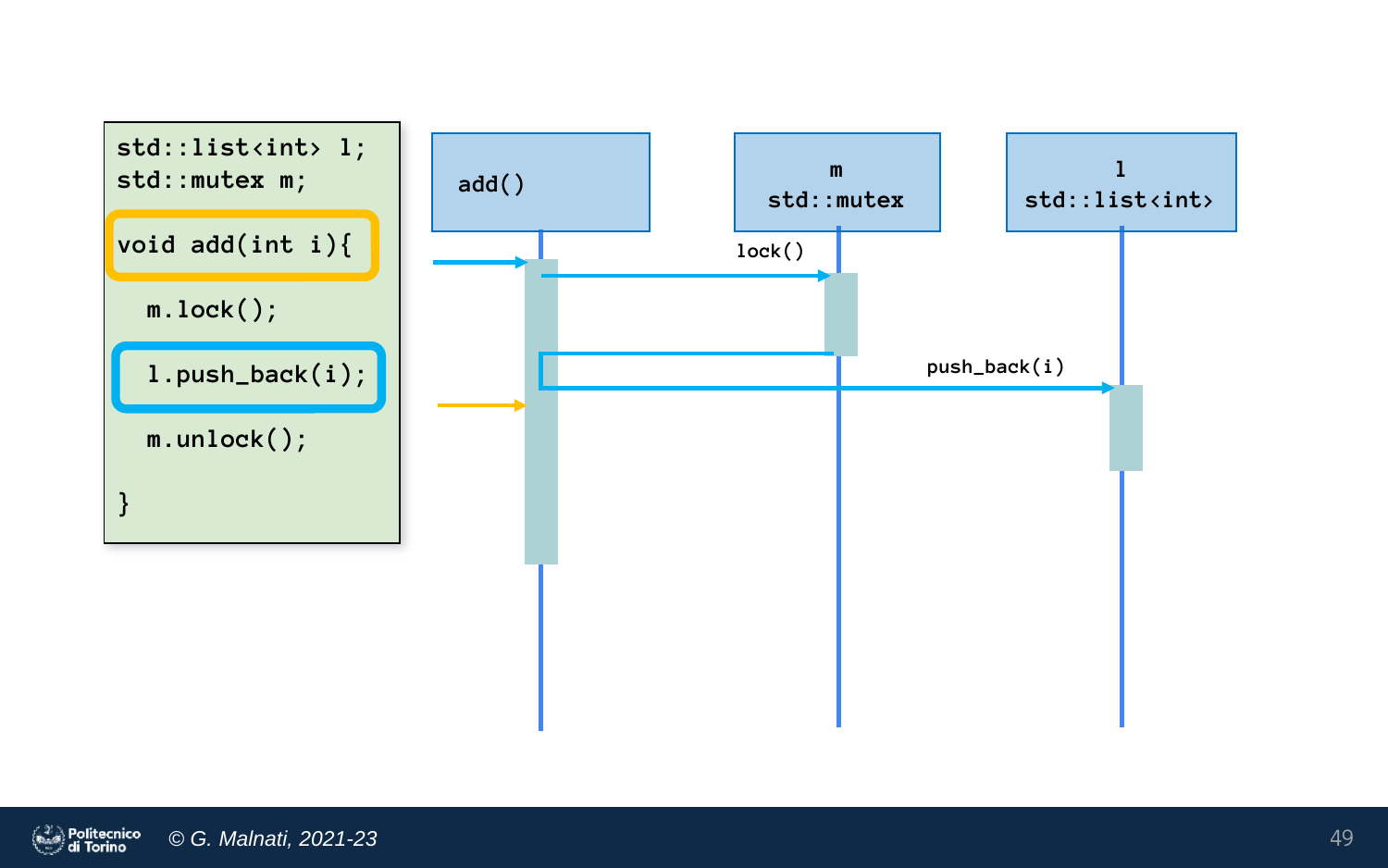

std::list<int> l;
std::mutex m;

void add(int i){

  m.lock();

  l.push_back(i);

  m.unlock();

}
m
std::mutex
l
std::list<int>
add()

lock()

push_back(i)

49